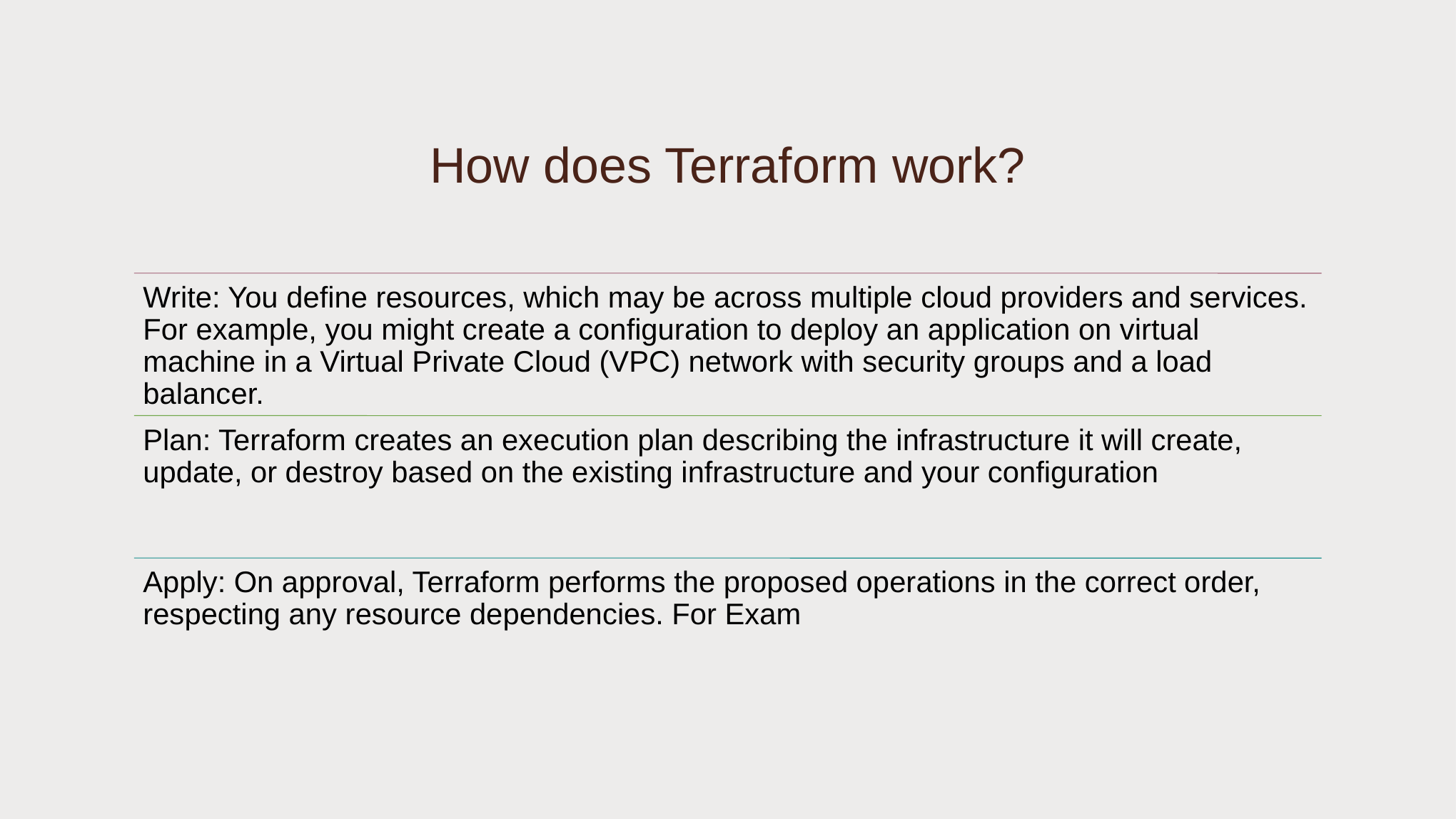

# How does Terraform work?
Write: You define resources, which may be across multiple cloud providers and services. For example, you might create a configuration to deploy an application on virtual machine in a Virtual Private Cloud (VPC) network with security groups and a load balancer.
Plan: Terraform creates an execution plan describing the infrastructure it will create, update, or destroy based on the existing infrastructure and your configuration
Apply: On approval, Terraform performs the proposed operations in the correct order, respecting any resource dependencies. For Exam